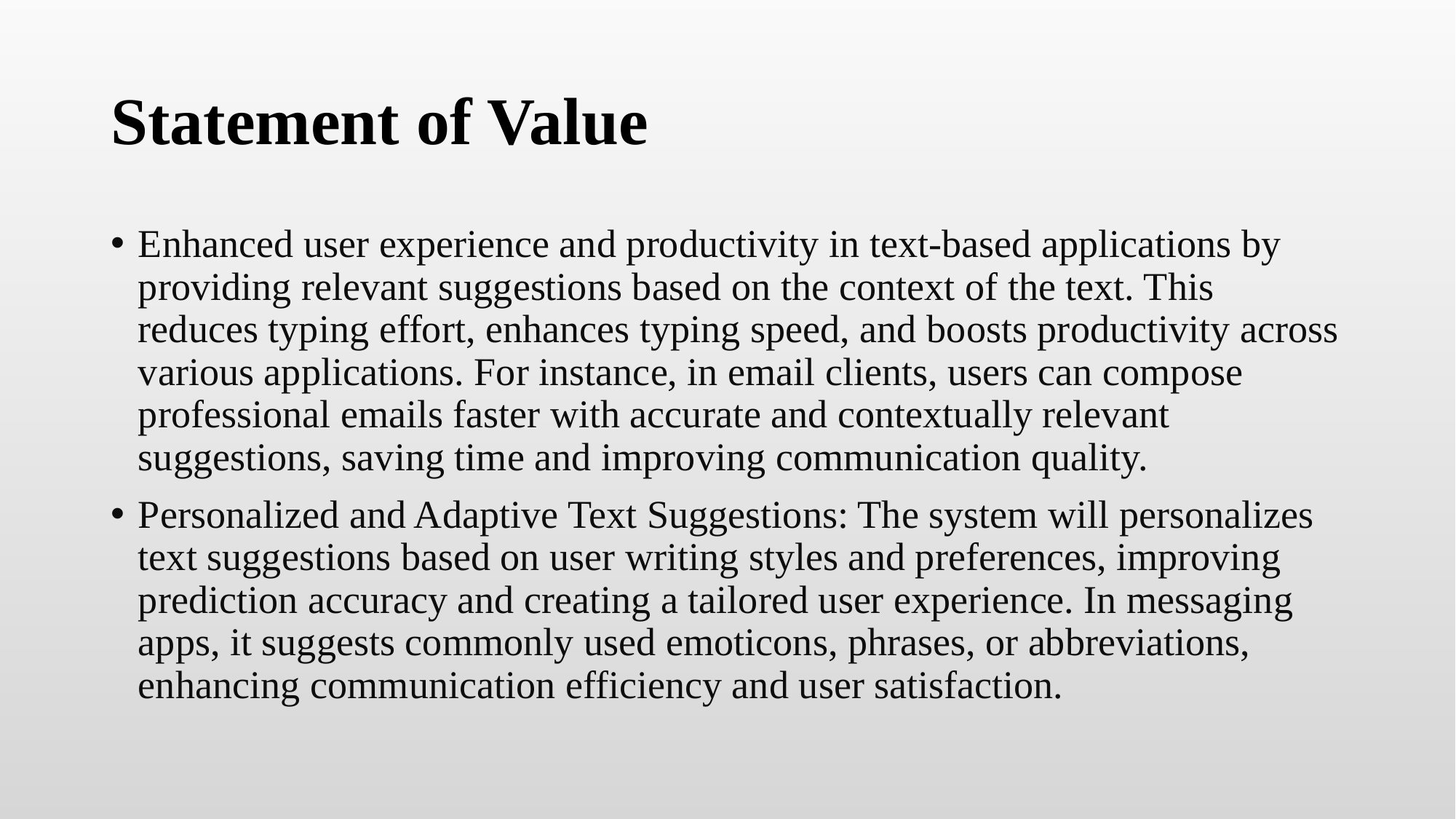

# Statement of Value
Enhanced user experience and productivity in text-based applications by providing relevant suggestions based on the context of the text. This reduces typing effort, enhances typing speed, and boosts productivity across various applications. For instance, in email clients, users can compose professional emails faster with accurate and contextually relevant suggestions, saving time and improving communication quality.
Personalized and Adaptive Text Suggestions: The system will personalizes text suggestions based on user writing styles and preferences, improving prediction accuracy and creating a tailored user experience. In messaging apps, it suggests commonly used emoticons, phrases, or abbreviations, enhancing communication efficiency and user satisfaction.